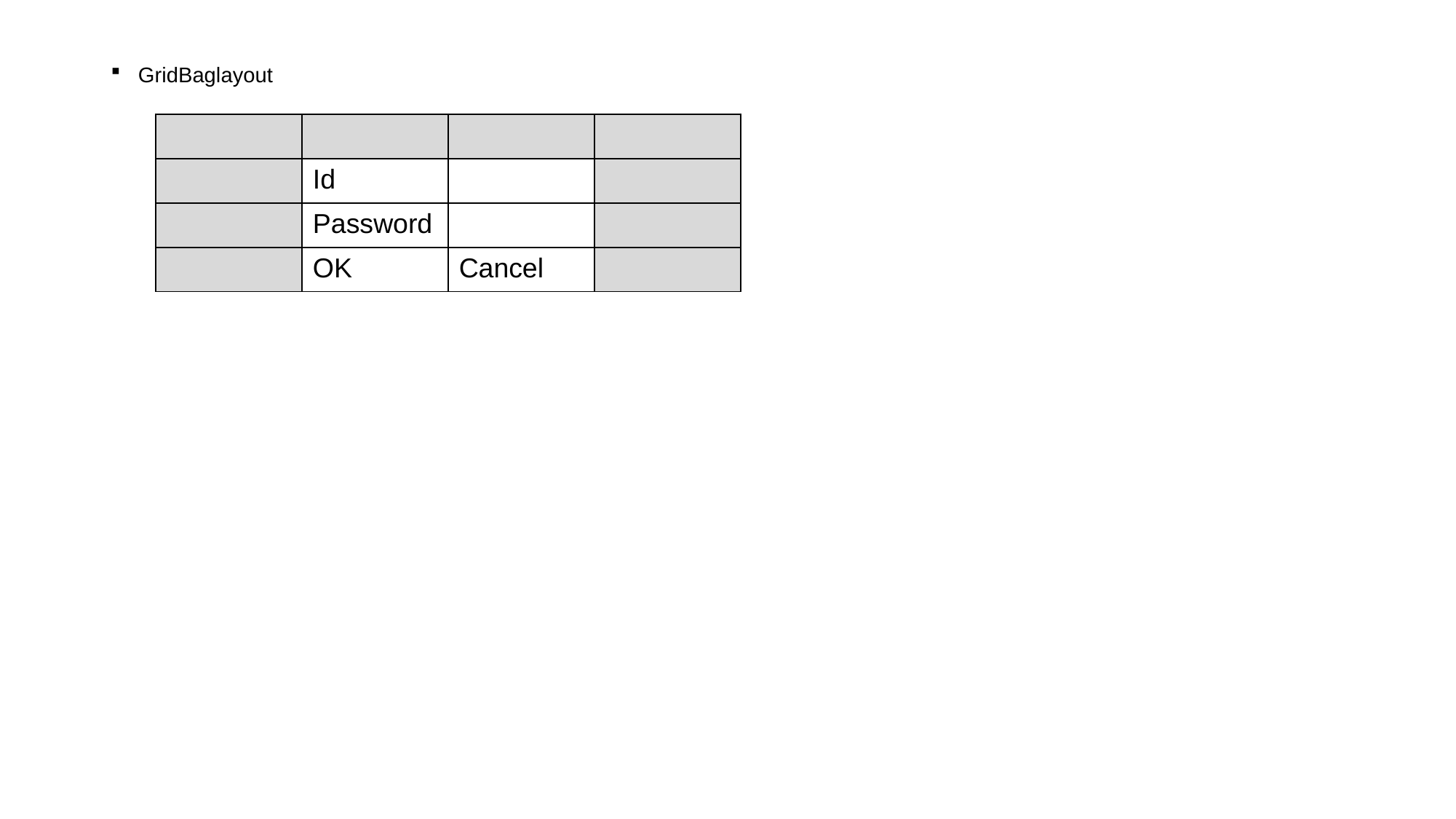

GridBaglayout

|  |  |  |  |
| --- | --- | --- | --- |
|  | Id |  |  |
|  | Password |  |  |
|  | OK | Cancel |  |